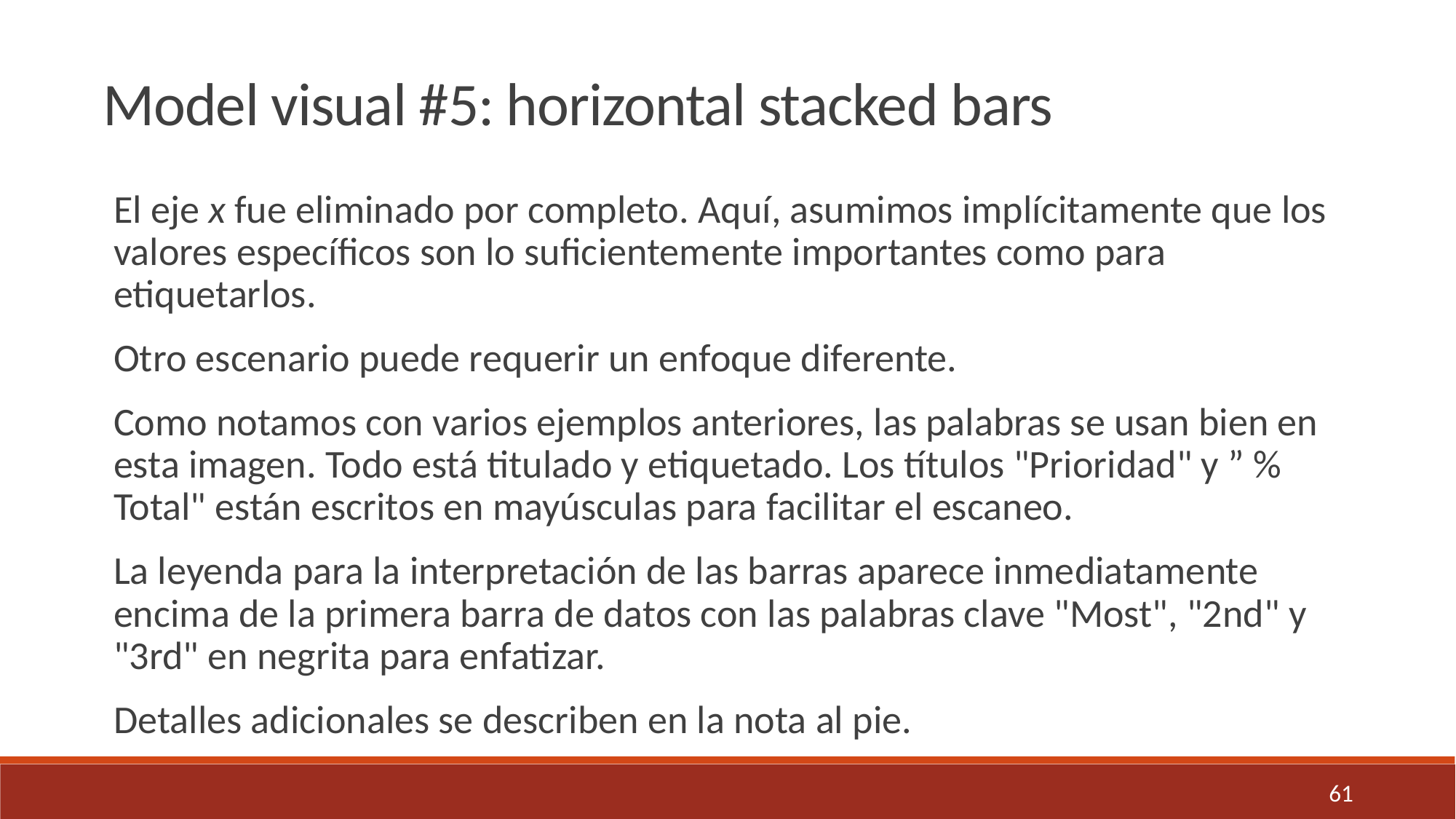

Model visual #5: horizontal stacked bars
El eje x fue eliminado por completo. Aquí, asumimos implícitamente que los valores específicos son lo suficientemente importantes como para etiquetarlos.
Otro escenario puede requerir un enfoque diferente.
Como notamos con varios ejemplos anteriores, las palabras se usan bien en esta imagen. Todo está titulado y etiquetado. Los títulos "Prioridad" y ” % Total" están escritos en mayúsculas para facilitar el escaneo.
La leyenda para la interpretación de las barras aparece inmediatamente encima de la primera barra de datos con las palabras clave "Most", "2nd" y "3rd" en negrita para enfatizar.
Detalles adicionales se describen en la nota al pie.
61